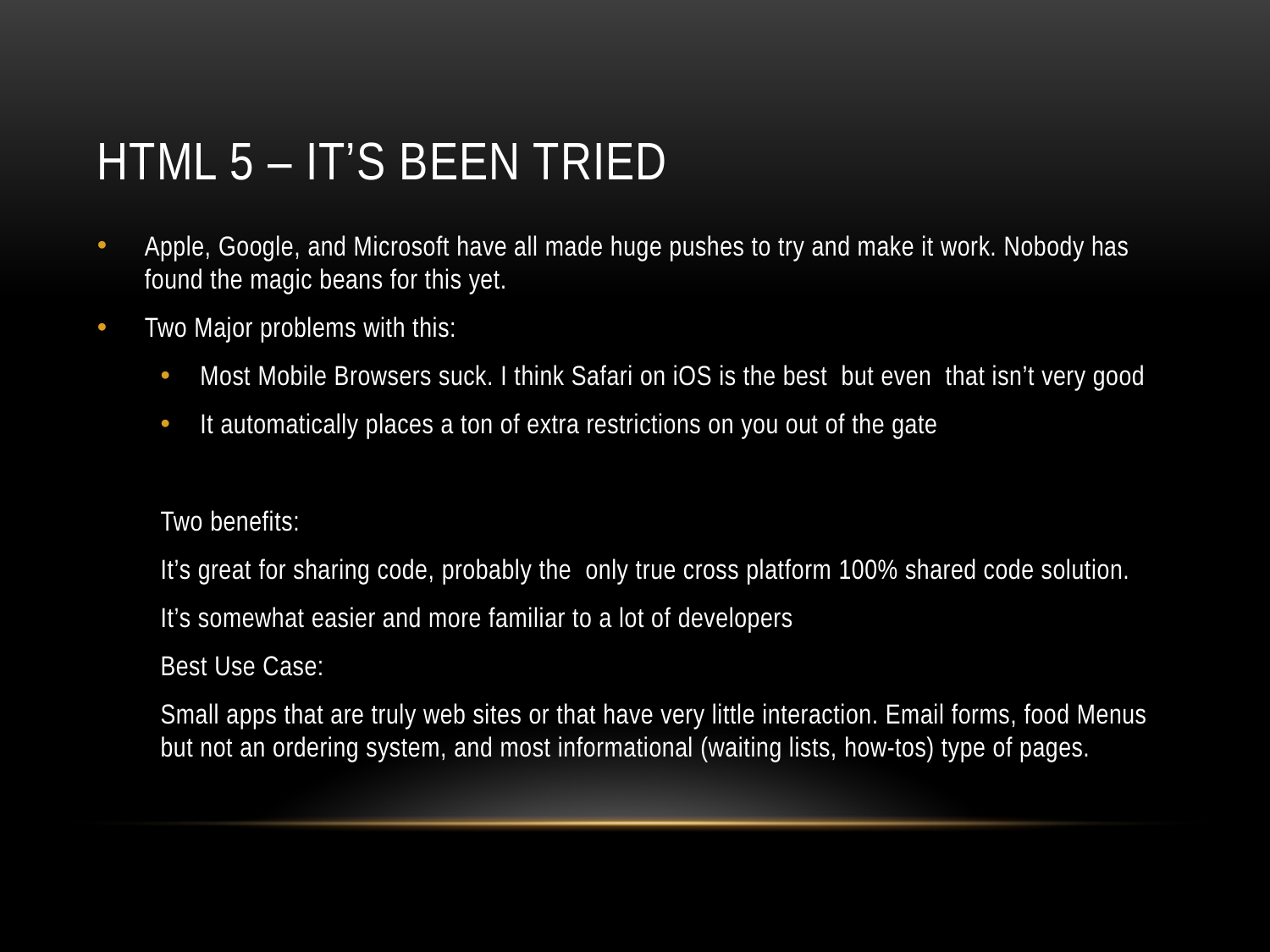

# HTML 5 – It’s been tried
Apple, Google, and Microsoft have all made huge pushes to try and make it work. Nobody has found the magic beans for this yet.
Two Major problems with this:
Most Mobile Browsers suck. I think Safari on iOS is the best  but even  that isn’t very good
It automatically places a ton of extra restrictions on you out of the gate

Two benefits:
	It’s great for sharing code, probably the  only true cross platform 100% shared code solution.
	It’s somewhat easier and more familiar to a lot of developers
Best Use Case:
	Small apps that are truly web sites or that have very little interaction. Email forms, food Menus but not an ordering system, and most informational (waiting lists, how-tos) type of pages.